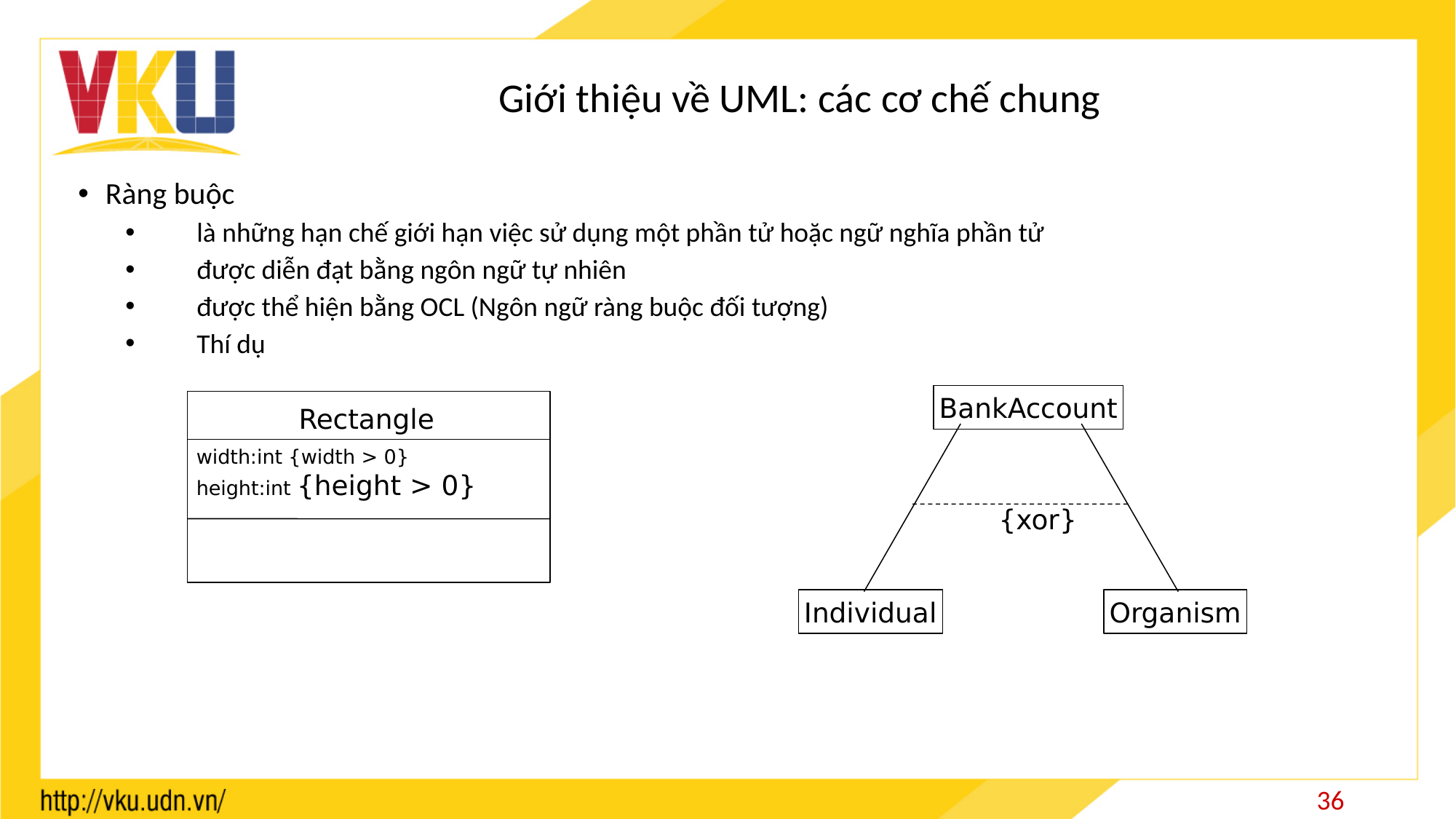

# Giới thiệu về UML: các cơ chế chung
Ràng buộc
là những hạn chế giới hạn việc sử dụng một phần tử hoặc ngữ nghĩa phần tử
được diễn đạt bằng ngôn ngữ tự nhiên
được thể hiện bằng OCL (Ngôn ngữ ràng buộc đối tượng)
Thí dụ
BankAccount

{xor}

Individual
Organism

Rectangle
width:int {width > 0}
height:int {height > 0}

36